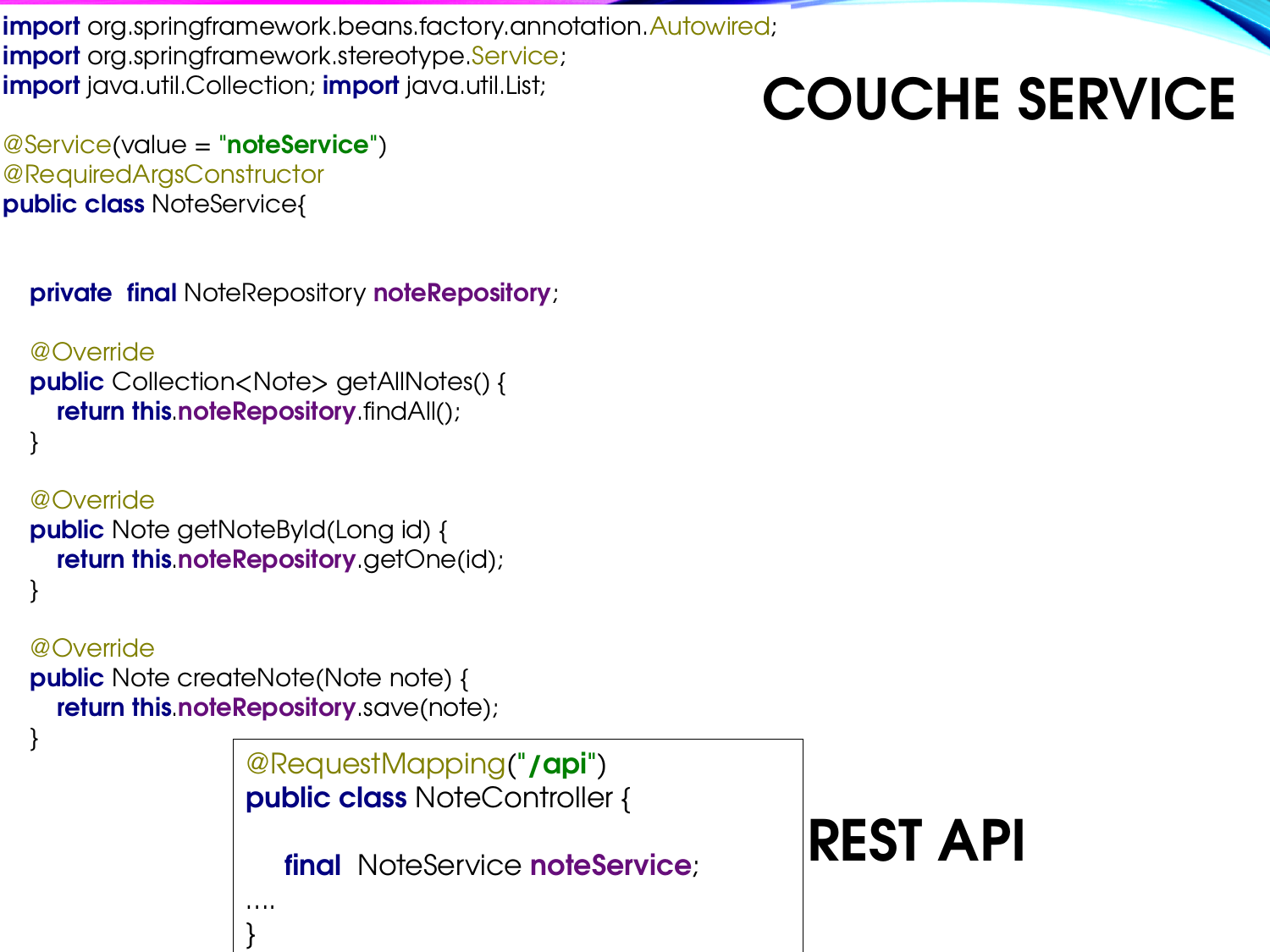

import org.springframework.beans.factory.annotation.Autowired;
import org.springframework.stereotype.Service;
import java.util.Collection; import java.util.List;
@Service(value = "noteService")
@RequiredArgsConstructor
public class NoteService{
    private  final NoteRepository noteRepository;
    @Override
    public Collection<Note> getAllNotes() {
        return this.noteRepository.findAll();
    }
    @Override
    public Note getNoteById(Long id) {
        return this.noteRepository.getOne(id);
    }
    @Override
    public Note createNote(Note note) {
        return this.noteRepository.save(note);
    }
Couche service
@RequestMapping("/api")
public class NoteController {
     final  NoteService noteService;
….
}
REST API